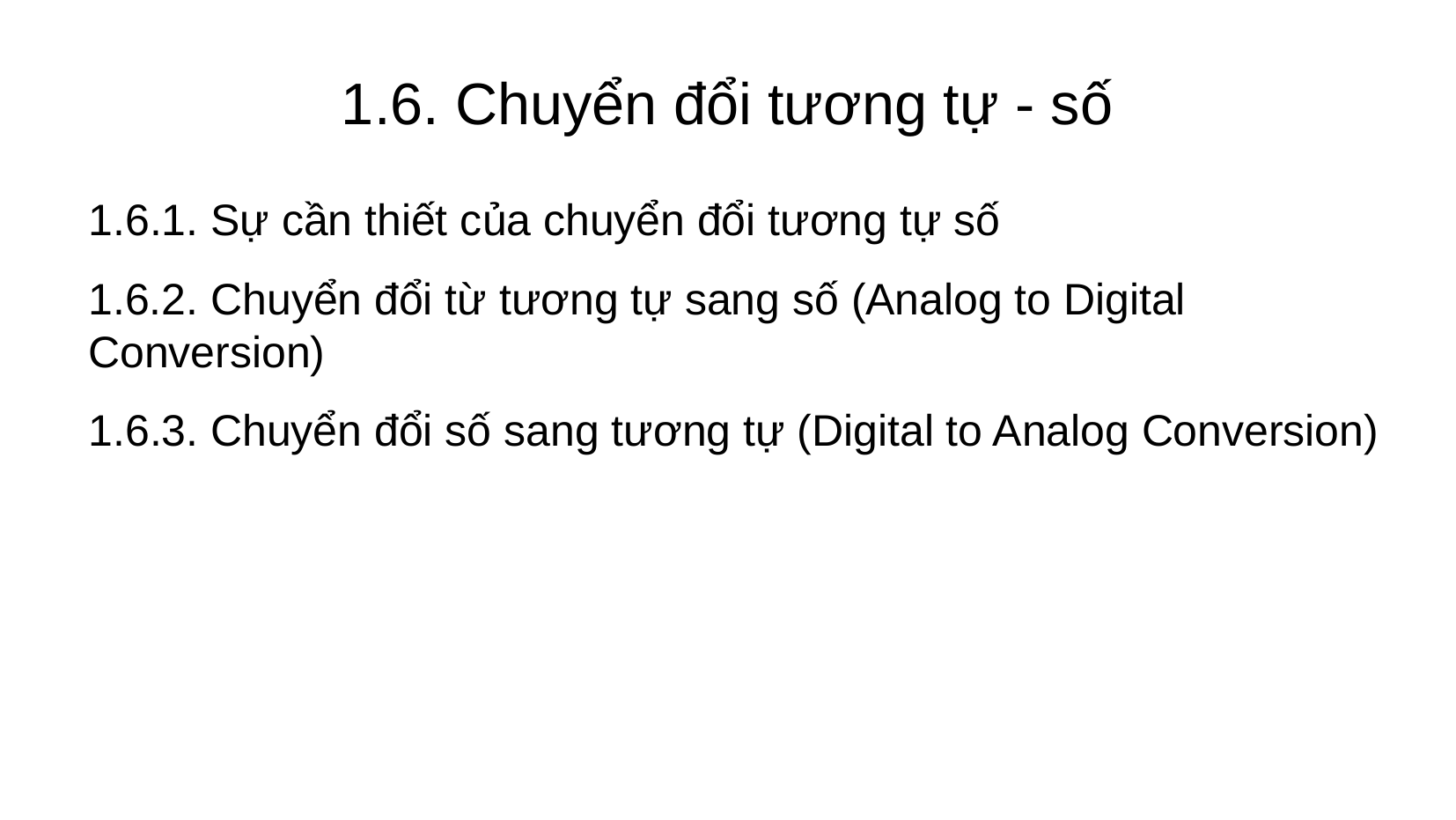

# 1.6. Chuyển đổi tương tự - số
1.6.1. Sự cần thiết của chuyển đổi tương tự số
1.6.2. Chuyển đổi từ tương tự sang số (Analog to Digital Conversion)
1.6.3. Chuyển đổi số sang tương tự (Digital to Analog Conversion)